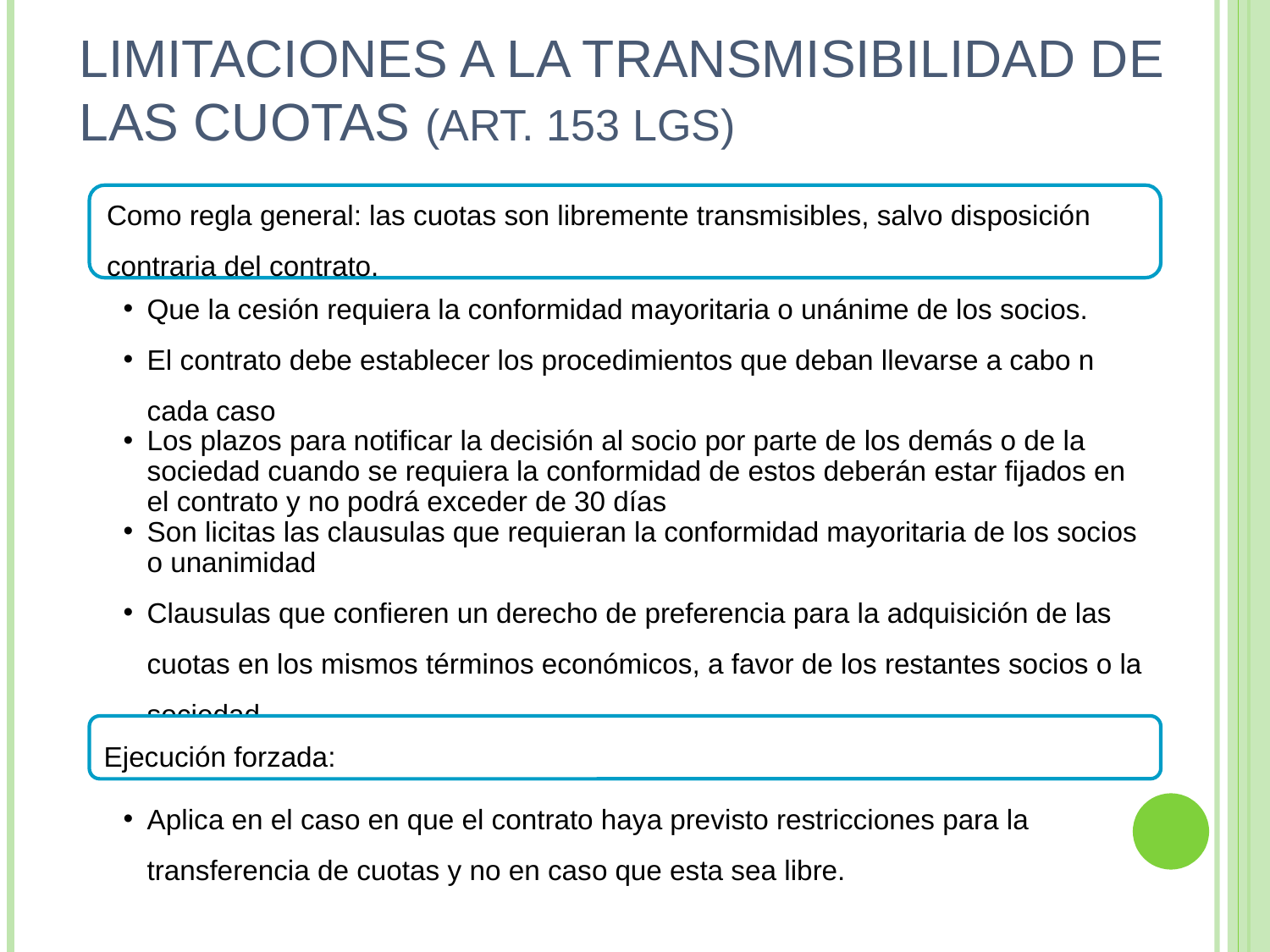

# LIMITACIONES A LA TRANSMISIBILIDAD DE LAS CUOTAS (ART. 153 LGS)
Como regla general: las cuotas son libremente transmisibles, salvo disposición contraria del contrato.
Que la cesión requiera la conformidad mayoritaria o unánime de los socios.
El contrato debe establecer los procedimientos que deban llevarse a cabo n cada caso
Los plazos para notificar la decisión al socio por parte de los demás o de la sociedad cuando se requiera la conformidad de estos deberán estar fijados en el contrato y no podrá exceder de 30 días
Son licitas las clausulas que requieran la conformidad mayoritaria de los socios o unanimidad
Clausulas que confieren un derecho de preferencia para la adquisición de las cuotas en los mismos términos económicos, a favor de los restantes socios o la sociedad.
Ejecución forzada:
Aplica en el caso en que el contrato haya previsto restricciones para la transferencia de cuotas y no en caso que esta sea libre.